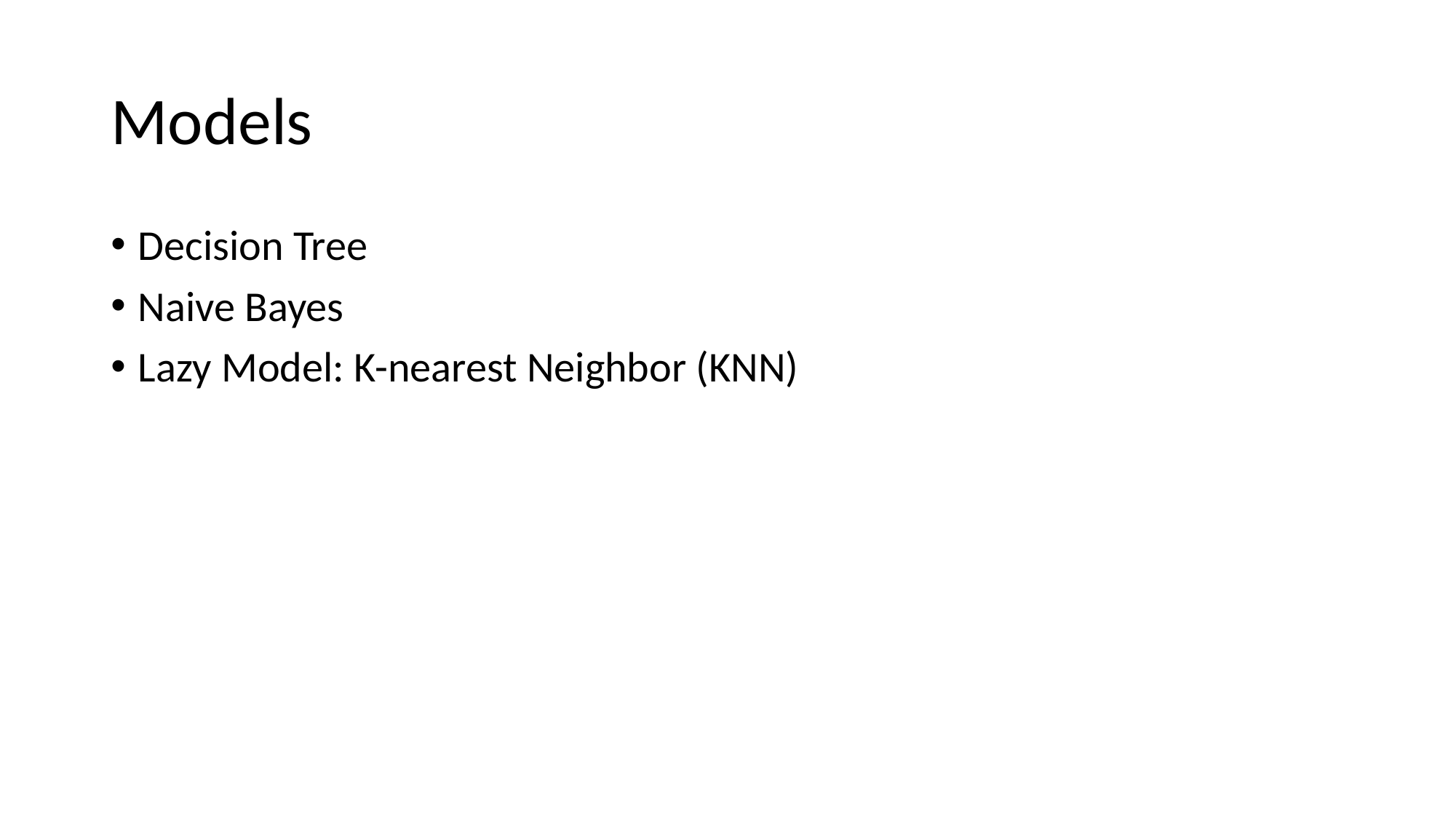

# Models
Decision Tree
Naive Bayes
Lazy Model: K-nearest Neighbor (KNN)